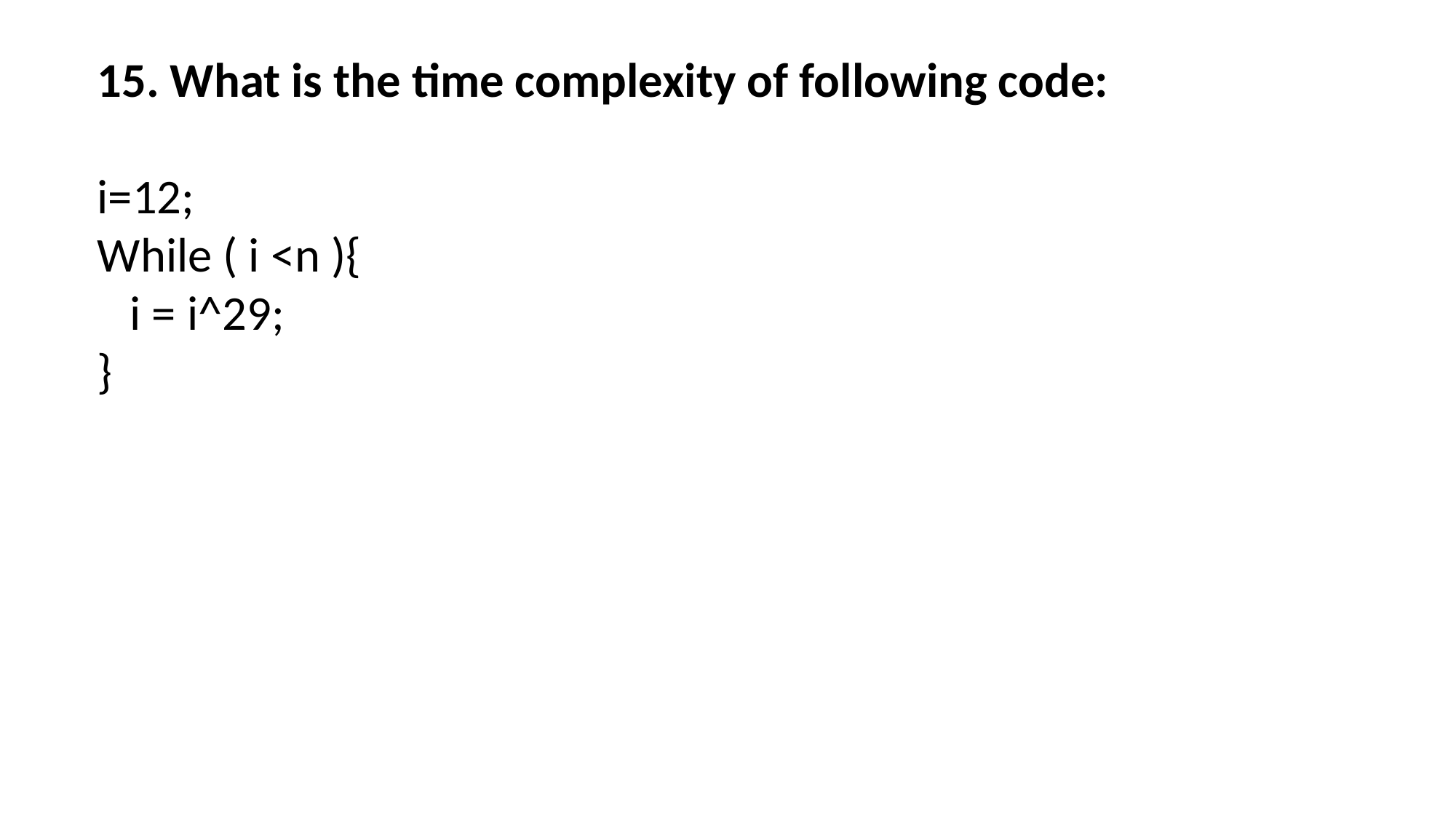

15. What is the time complexity of following code:

i=12;
While ( i <n ){
   i = i^29;
}